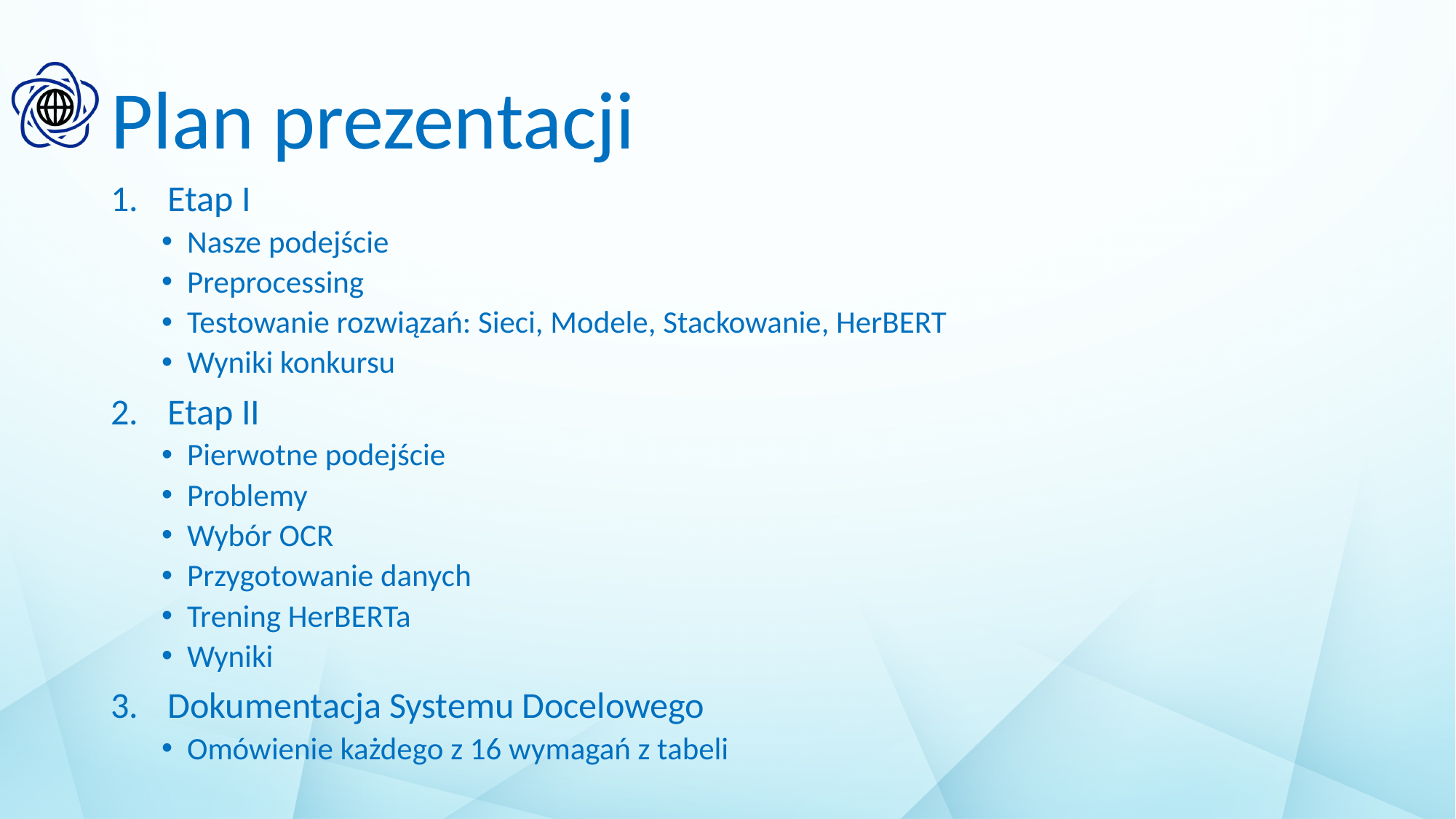

# Plan prezentacji
Etap I
Nasze podejście
Preprocessing
Testowanie rozwiązań: Sieci, Modele, Stackowanie, HerBERT
Wyniki konkursu
Etap II
Pierwotne podejście
Problemy
Wybór OCR
Przygotowanie danych
Trening HerBERTa
Wyniki
Dokumentacja Systemu Docelowego
Omówienie każdego z 16 wymagań z tabeli